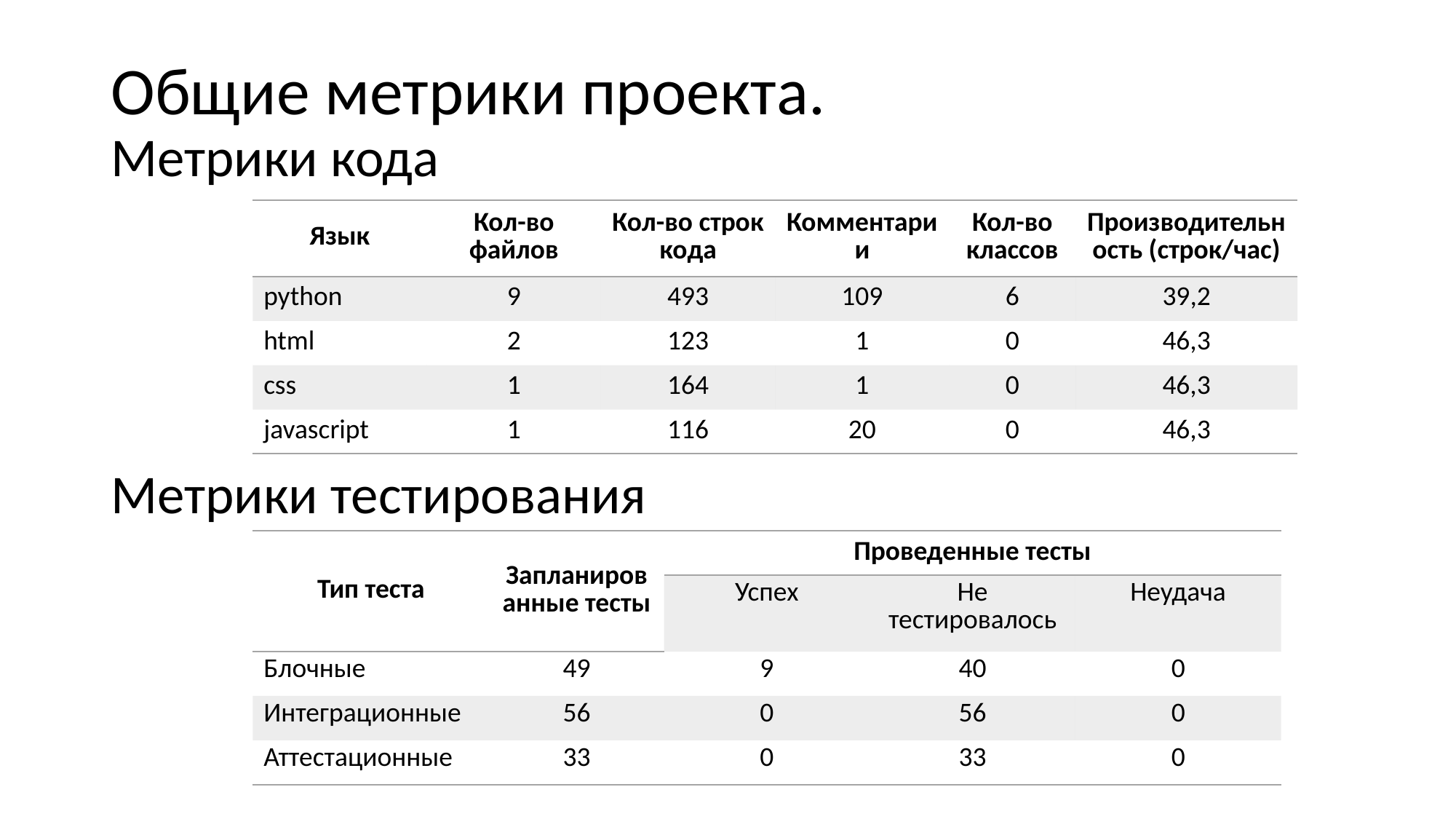

# Общие метрики проекта. Метрики кода
| Язык | Кол-во файлов | Кол-во строк кода | Комментарии | Кол-во классов | Производительность (строк/час) |
| --- | --- | --- | --- | --- | --- |
| python | 9 | 493 | 109 | 6 | 39,2 |
| html | 2 | 123 | 1 | 0 | 46,3 |
| css | 1 | 164 | 1 | 0 | 46,3 |
| javascript | 1 | 116 | 20 | 0 | 46,3 |
Метрики тестирования
| Тип теста | Запланированные тесты | Проведенные тесты |  |  |
| --- | --- | --- | --- | --- |
|  |  | Успех | Не тестировалось | Неудача |
| Блочные | 49 | 9 | 40 | 0 |
| Интеграционные | 56 | 0 | 56 | 0 |
| Аттестационные | 33 | 0 | 33 | 0 |